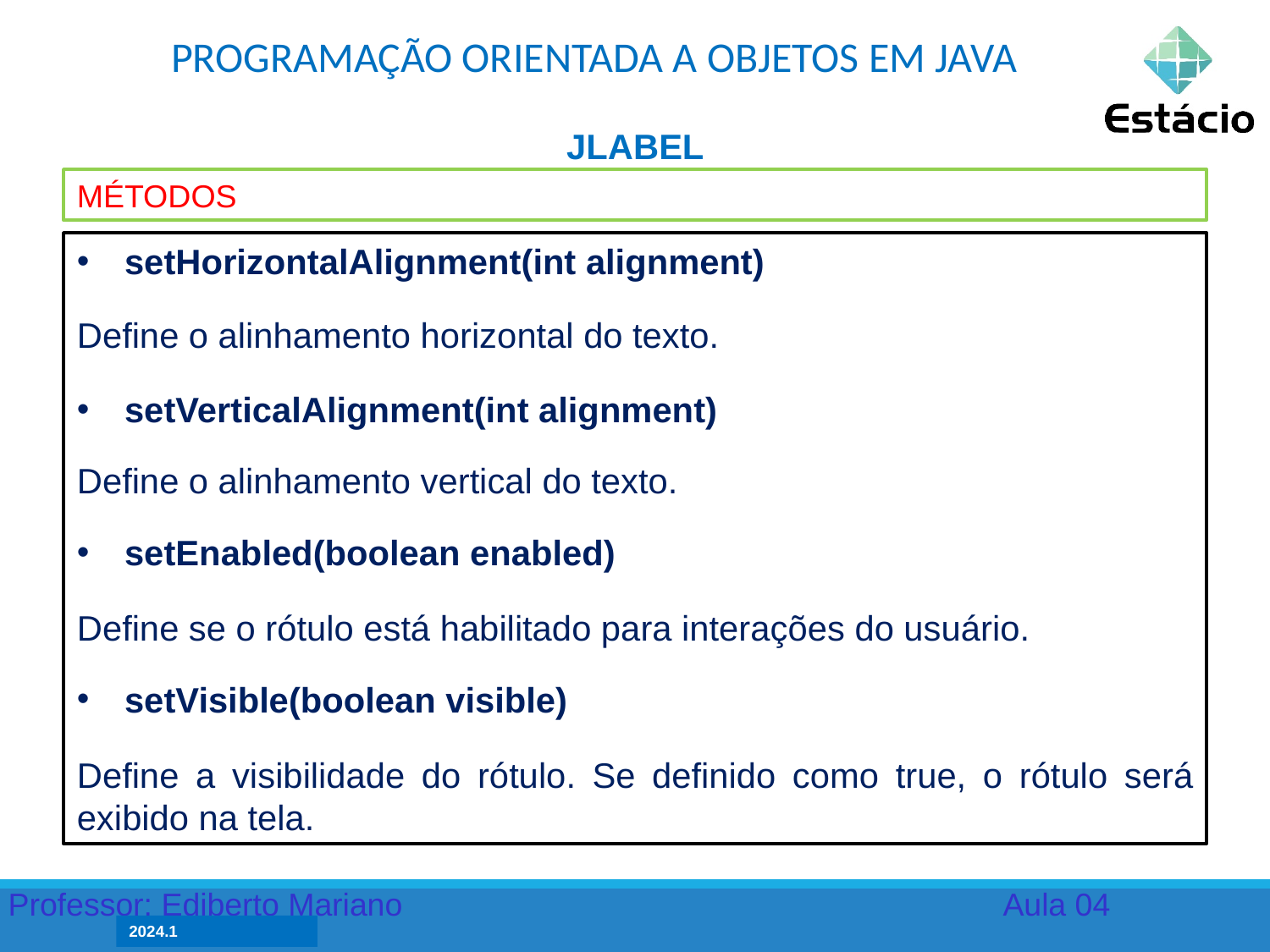

PROGRAMAÇÃO ORIENTADA A OBJETOS EM JAVA
JLABEL
MÉTODOS
setHorizontalAlignment(int alignment)

Define o alinhamento horizontal do texto.

setVerticalAlignment(int alignment)

Define o alinhamento vertical do texto.

setEnabled(boolean enabled)

Define se o rótulo está habilitado para interações do usuário.

setVisible(boolean visible)

Define a visibilidade do rótulo. Se definido como true, o rótulo será exibido na tela.